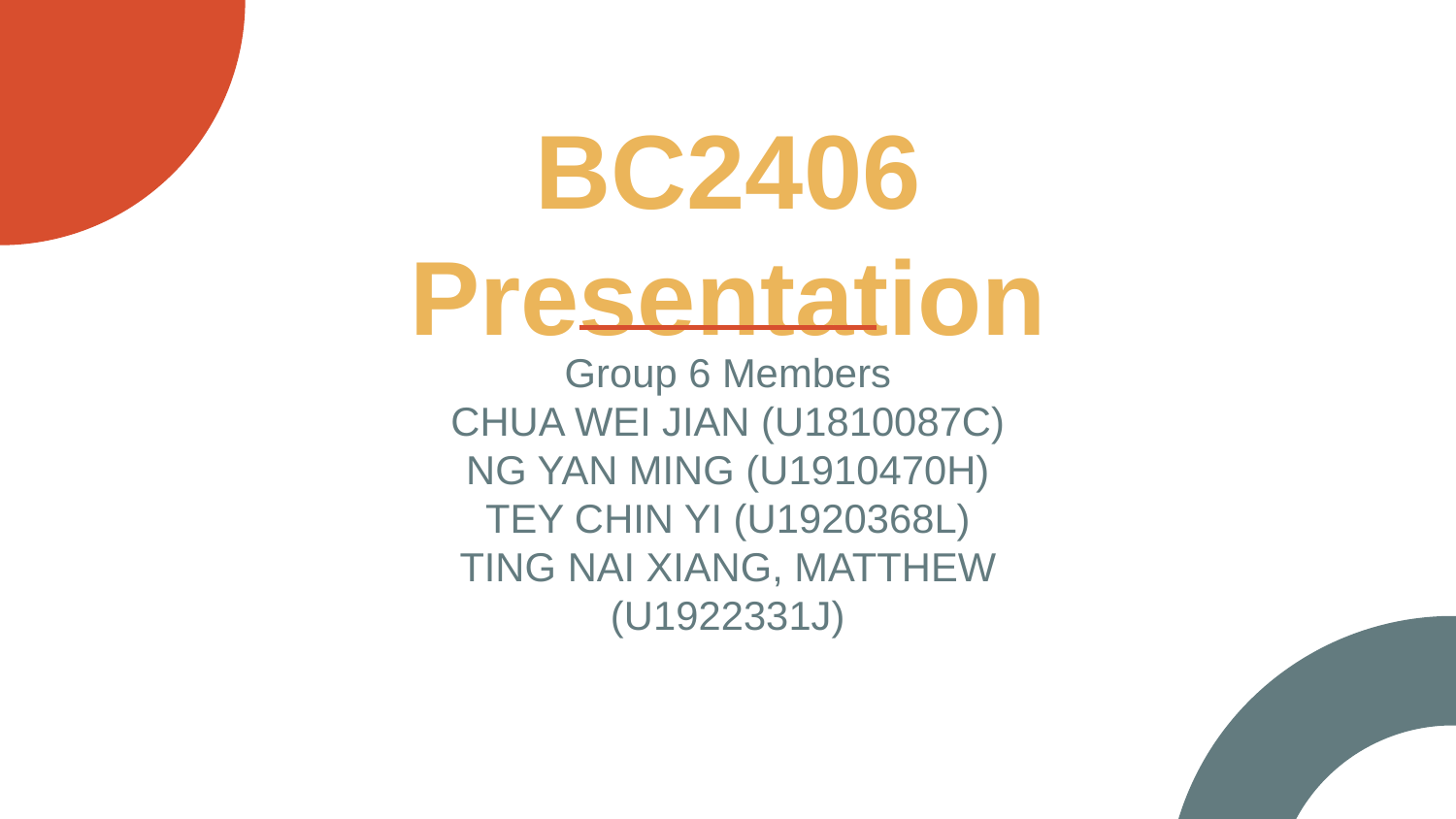

# BC2406 Presentation

Group 6 Members
CHUA WEI JIAN (U1810087C)
NG YAN MING (U1910470H)
TEY CHIN YI (U1920368L)
TING NAI XIANG, MATTHEW (U1922331J)